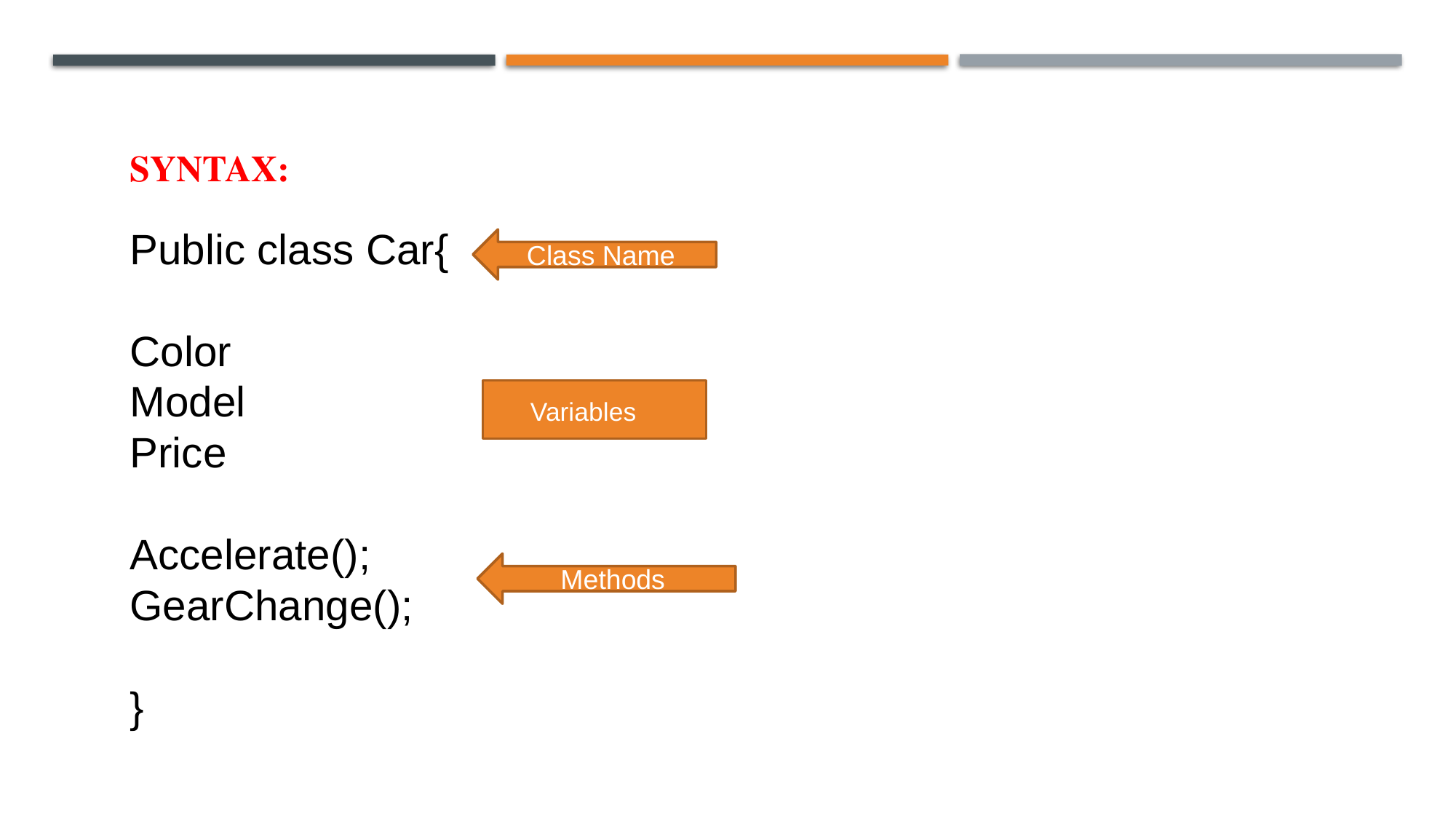

SYNTAX:

Public class Car{

Color
Model
Price

Accelerate();
GearChange();

}
Class Name
Variables
Methods